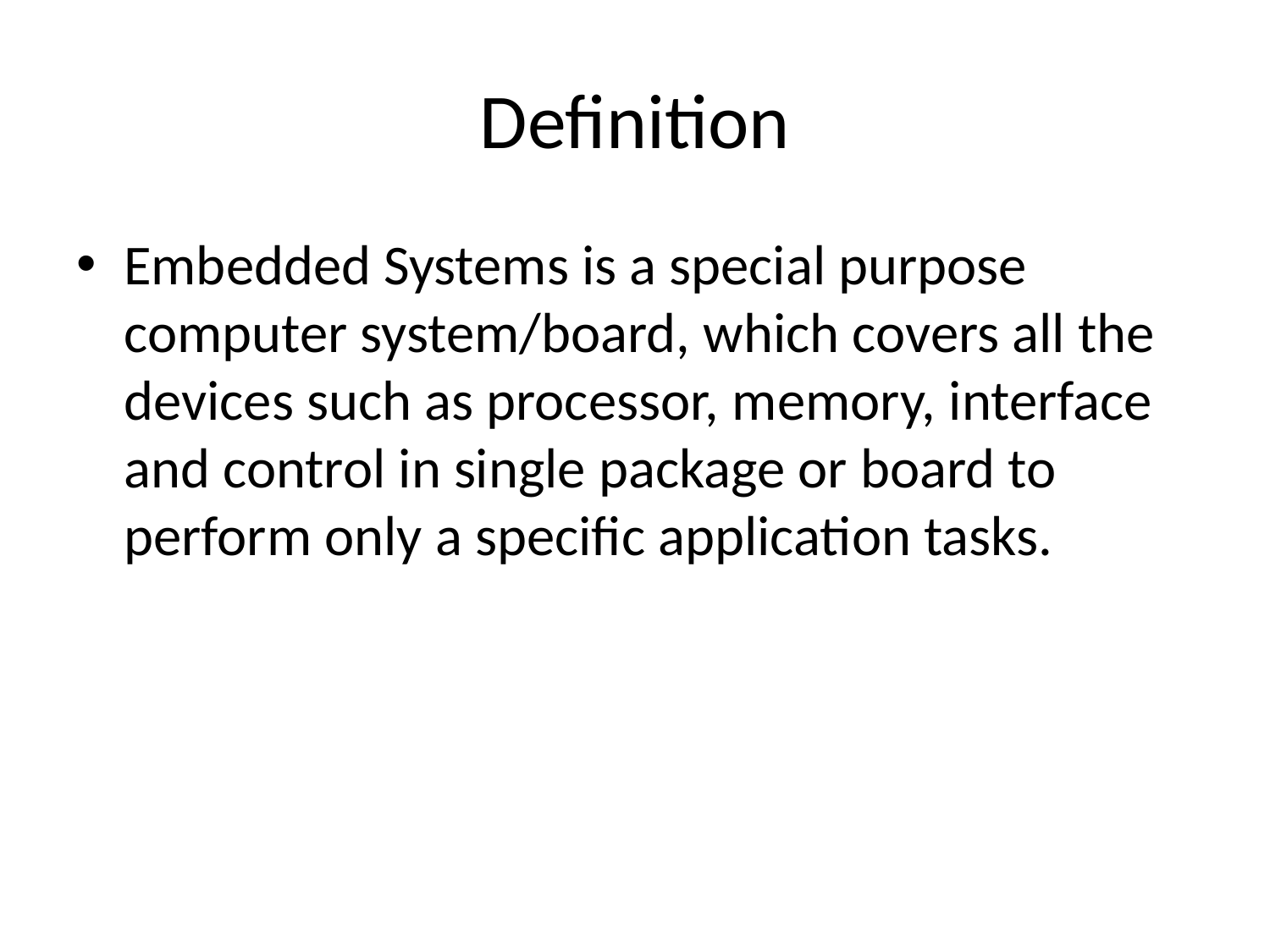

# Definition
Embedded Systems is a special purpose computer system/board, which covers all the devices such as processor, memory, interface and control in single package or board to perform only a specific application tasks.